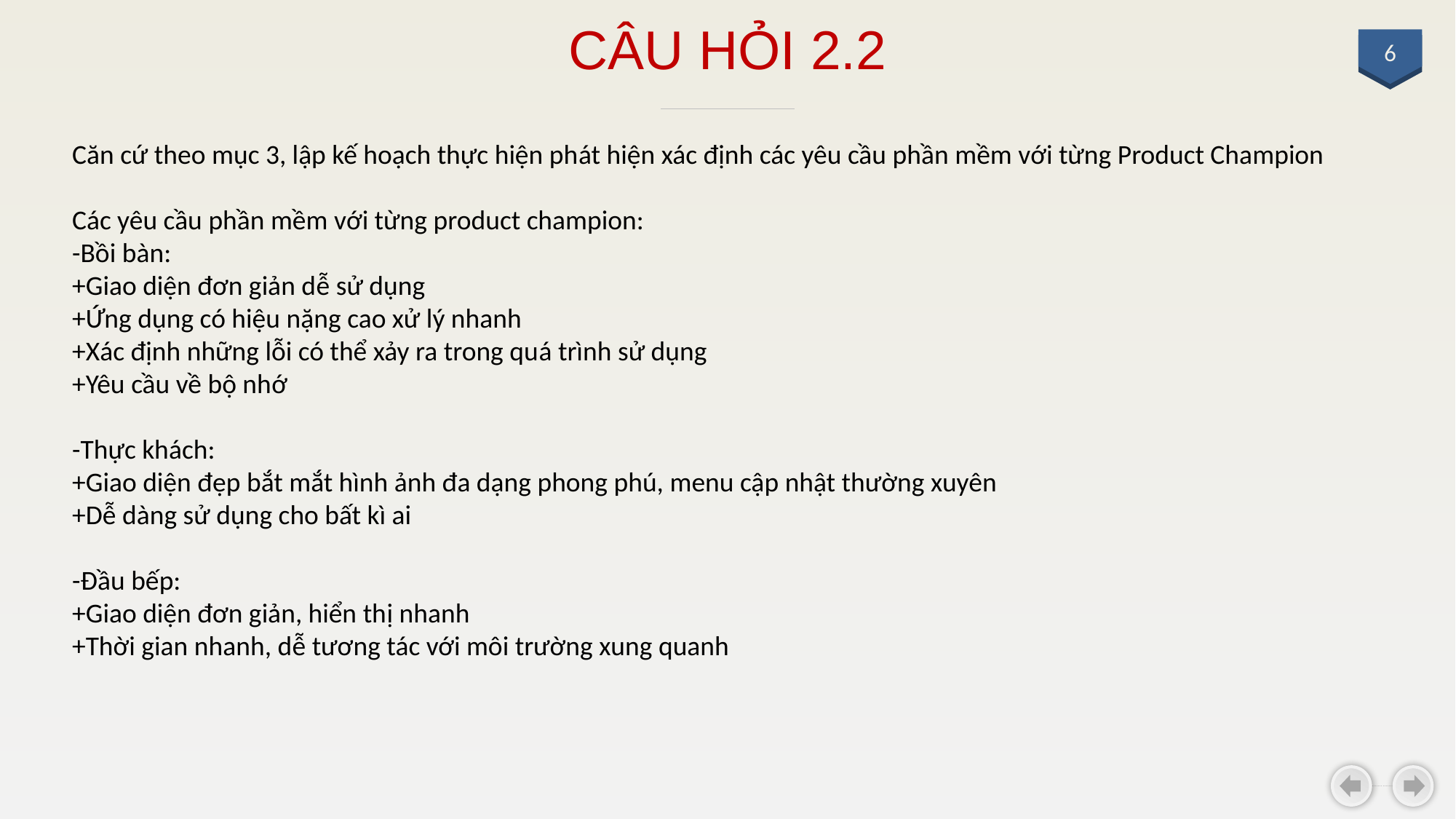

# CÂU HỎI 2.2
6

Căn cứ theo mục 3, lập kế hoạch thực hiện phát hiện xác định các yêu cầu phần mềm với từng Product Champion

Các yêu cầu phần mềm với từng product champion:
-Bồi bàn:
+Giao diện đơn giản dễ sử dụng
+Ứng dụng có hiệu nặng cao xử lý nhanh
+Xác định những lỗi có thể xảy ra trong quá trình sử dụng
+Yêu cầu về bộ nhớ

-Thực khách:
+Giao diện đẹp bắt mắt hình ảnh đa dạng phong phú, menu cập nhật thường xuyên
+Dễ dàng sử dụng cho bất kì ai

-Đầu bếp:
+Giao diện đơn giản, hiển thị nhanh
+Thời gian nhanh, dễ tương tác với môi trường xung quanh